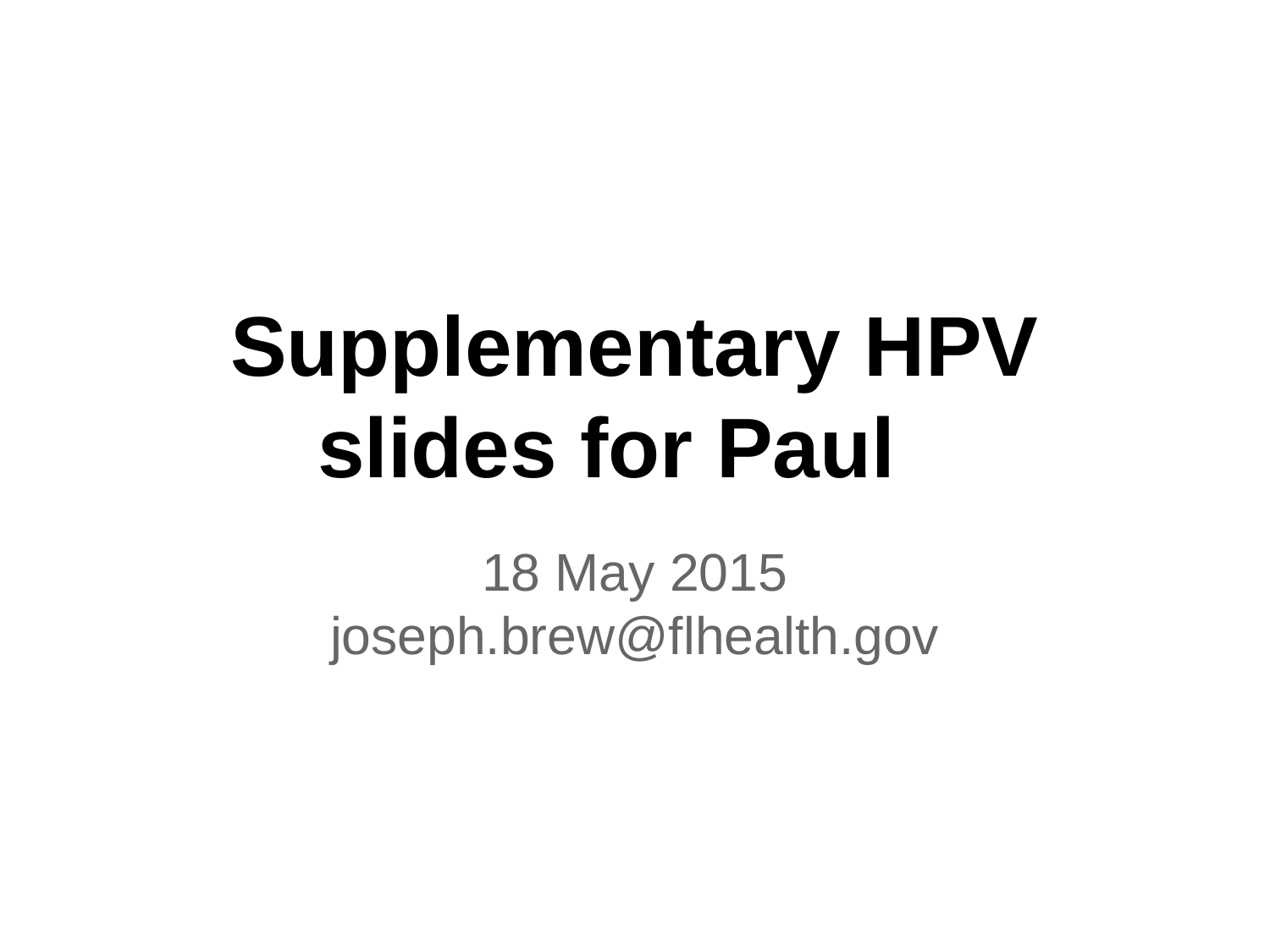

# Supplementary HPV slides for Paul
18 May 2015
joseph.brew@flhealth.gov